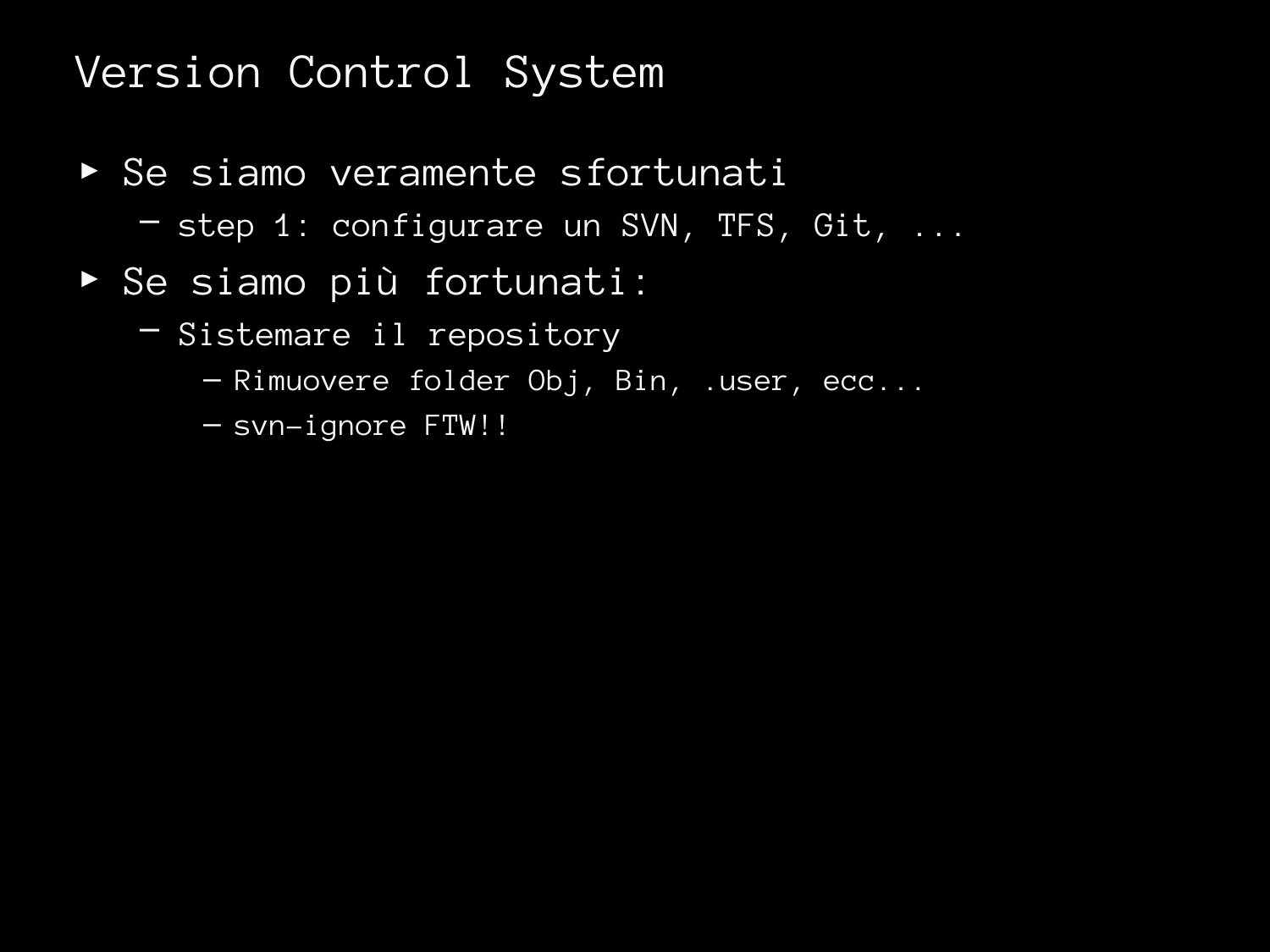

# Version Control System
Se siamo veramente sfortunati
step 1: configurare un SVN, TFS, Git, ...
Se siamo più fortunati:
Sistemare il repository
Rimuovere folder Obj, Bin, .user, ecc...
svn-ignore FTW!!